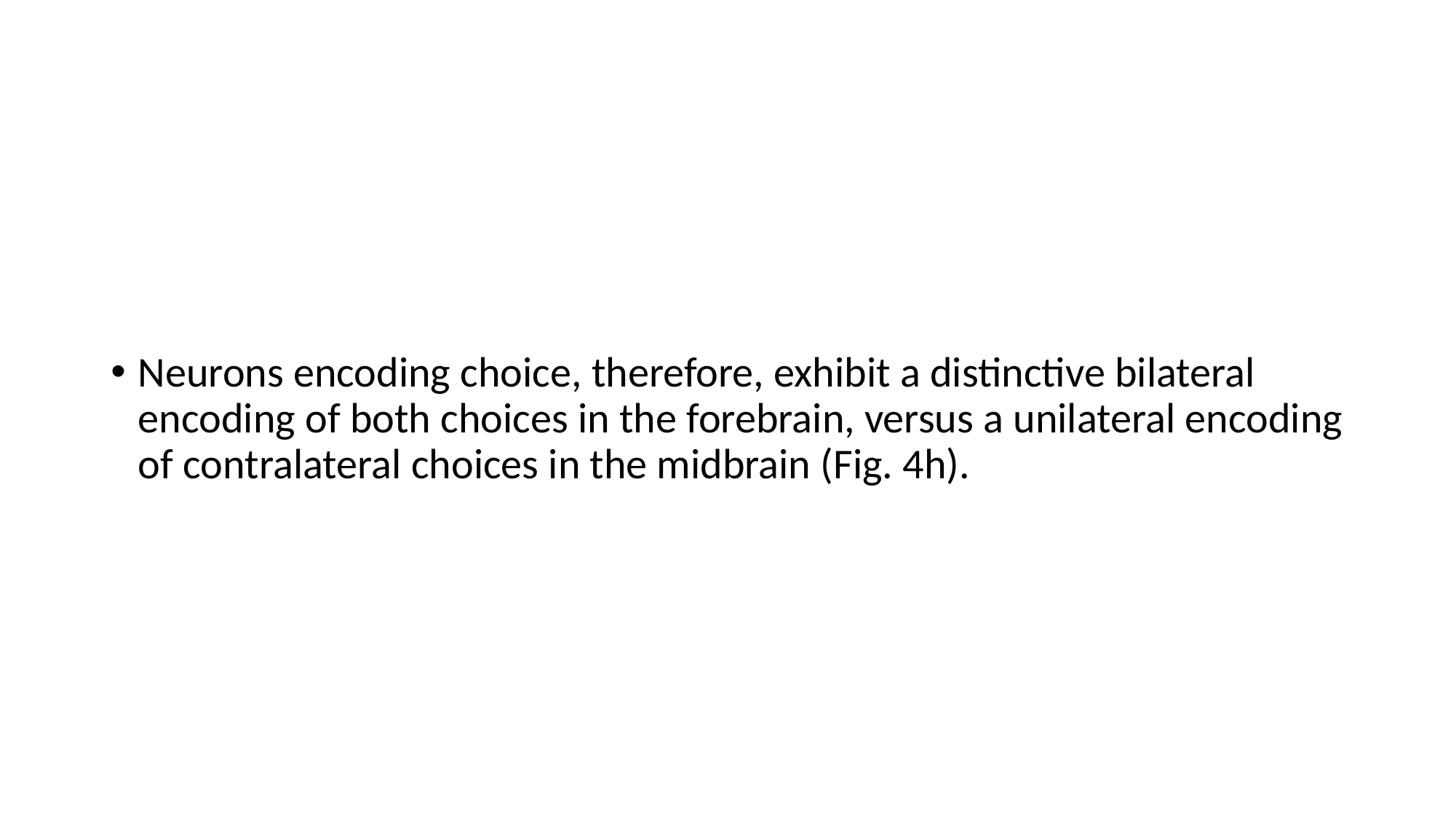

#

Neurons encoding choice, therefore, exhibit a distinctive bilateral encoding of both choices in the forebrain, versus a unilateral encoding of contralateral choices in the midbrain (Fig. 4h).